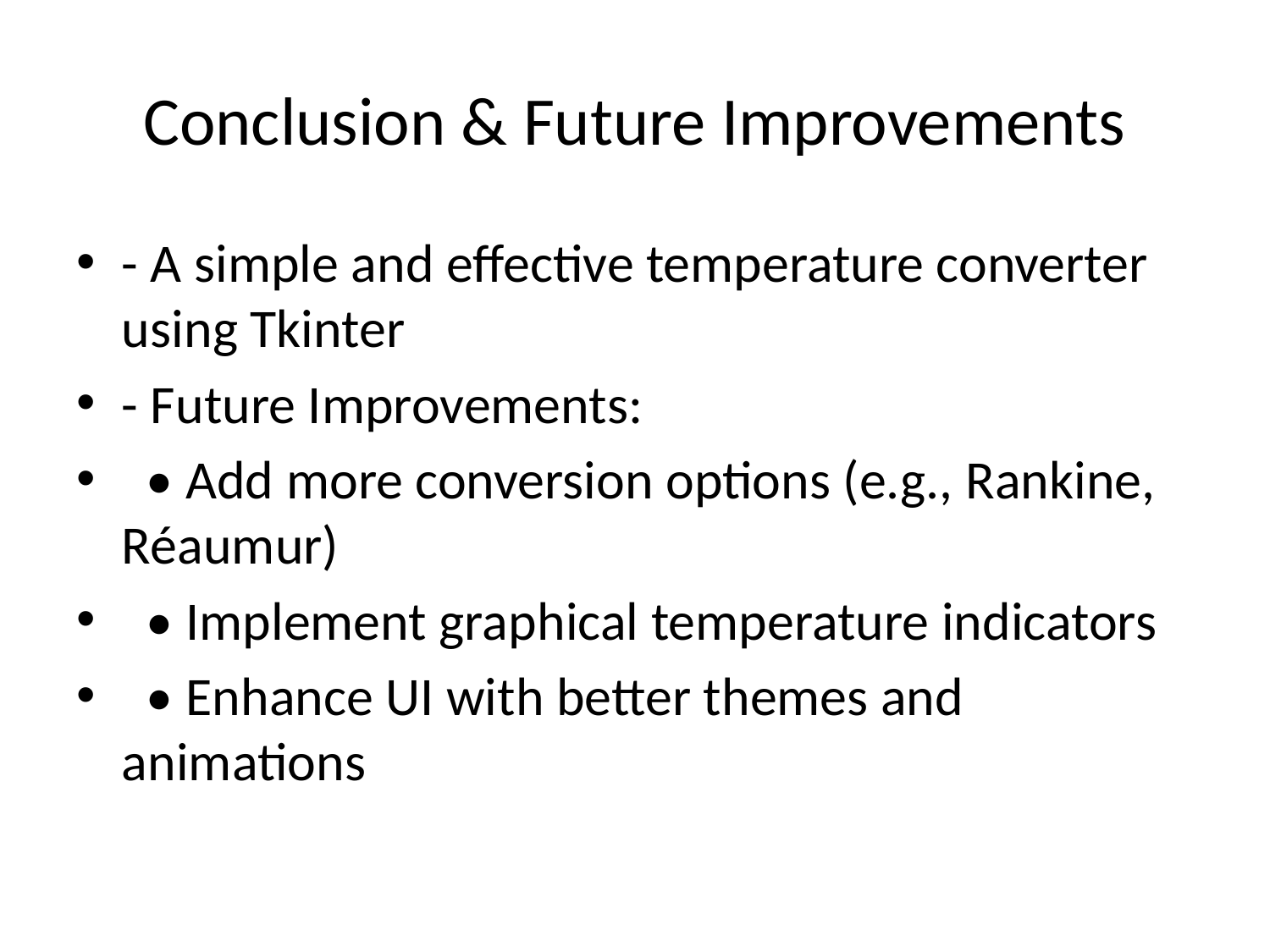

# Conclusion & Future Improvements
- A simple and effective temperature converter using Tkinter
- Future Improvements:
  • Add more conversion options (e.g., Rankine, Réaumur)
  • Implement graphical temperature indicators
  • Enhance UI with better themes and animations